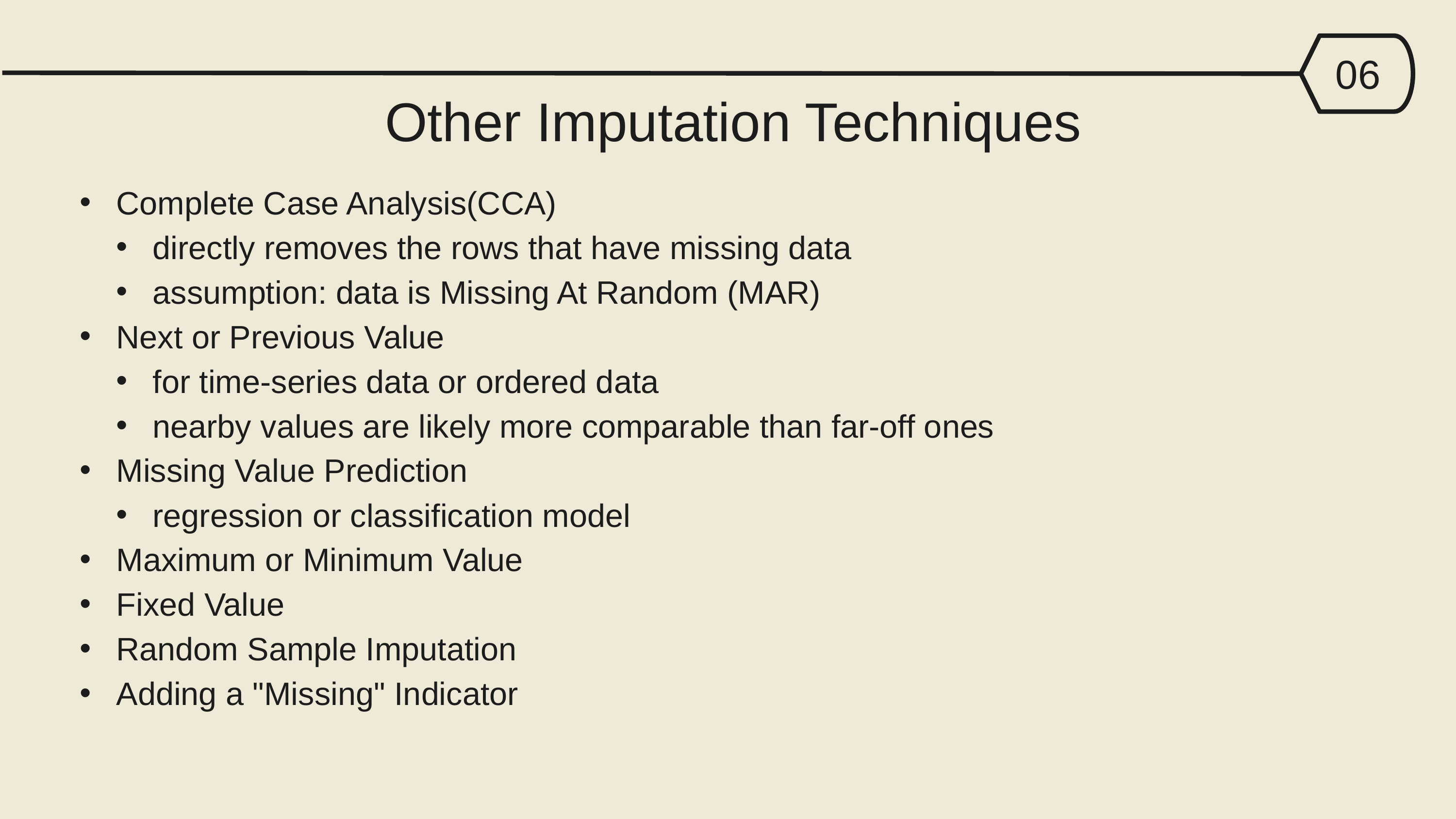

06

Other Imputation Techniques
Complete Case Analysis(CCA)
directly removes the rows that have missing data
assumption: data is Missing At Random (MAR)
Next or Previous Value
for time-series data or ordered data
nearby values are likely more comparable than far-off ones
Missing Value Prediction
regression or classification model
Maximum or Minimum Value
Fixed Value
Random Sample Imputation
Adding a "Missing" Indicator